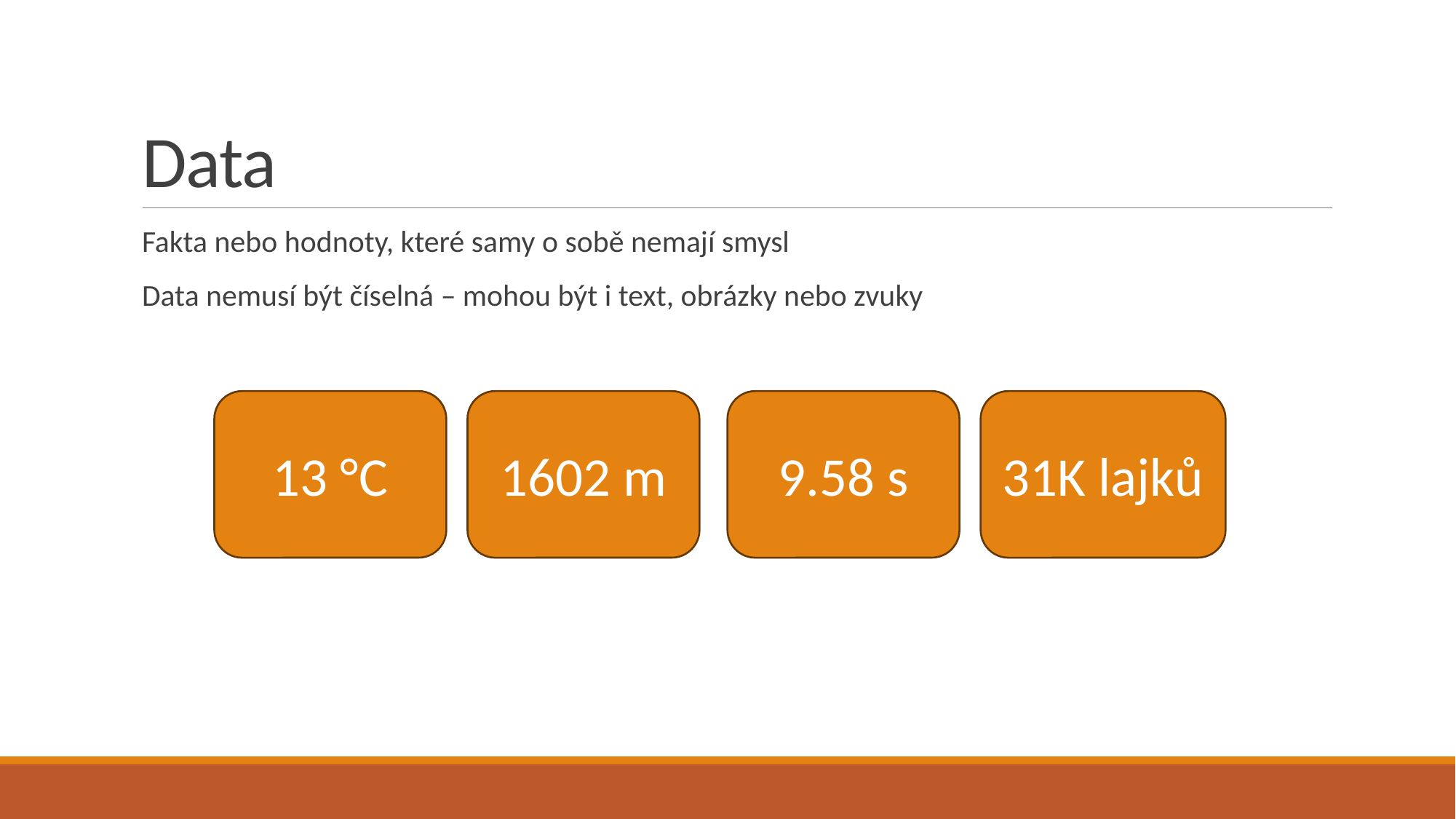

# Data
Fakta nebo hodnoty, které samy o sobě nemají smysl
Data nemusí být číselná – mohou být i text, obrázky nebo zvuky
13 °C
1602 m
9.58 s
31K lajků